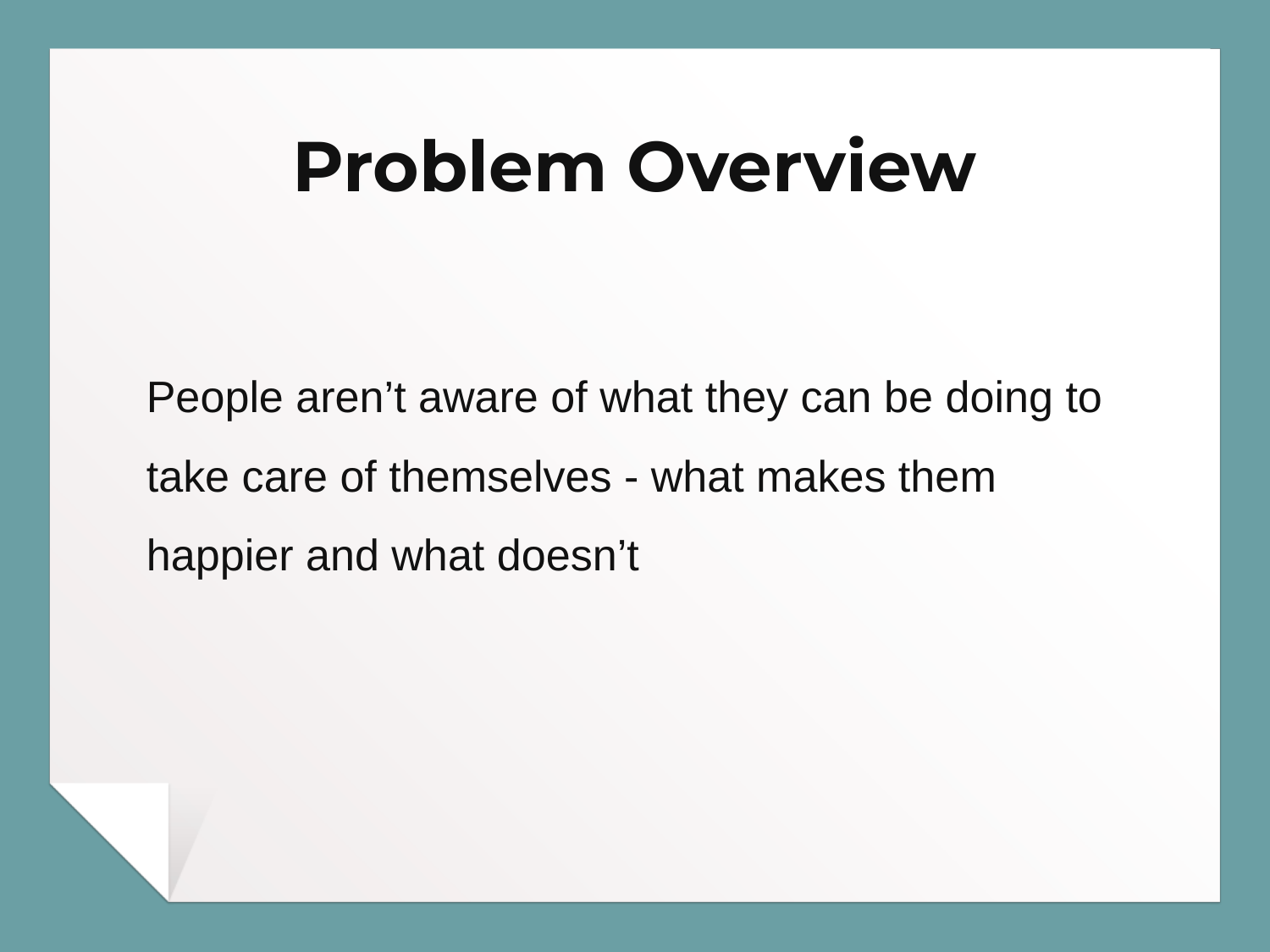

Problem Overview
People aren’t aware of what they can be doing to take care of themselves - what makes them happier and what doesn’t